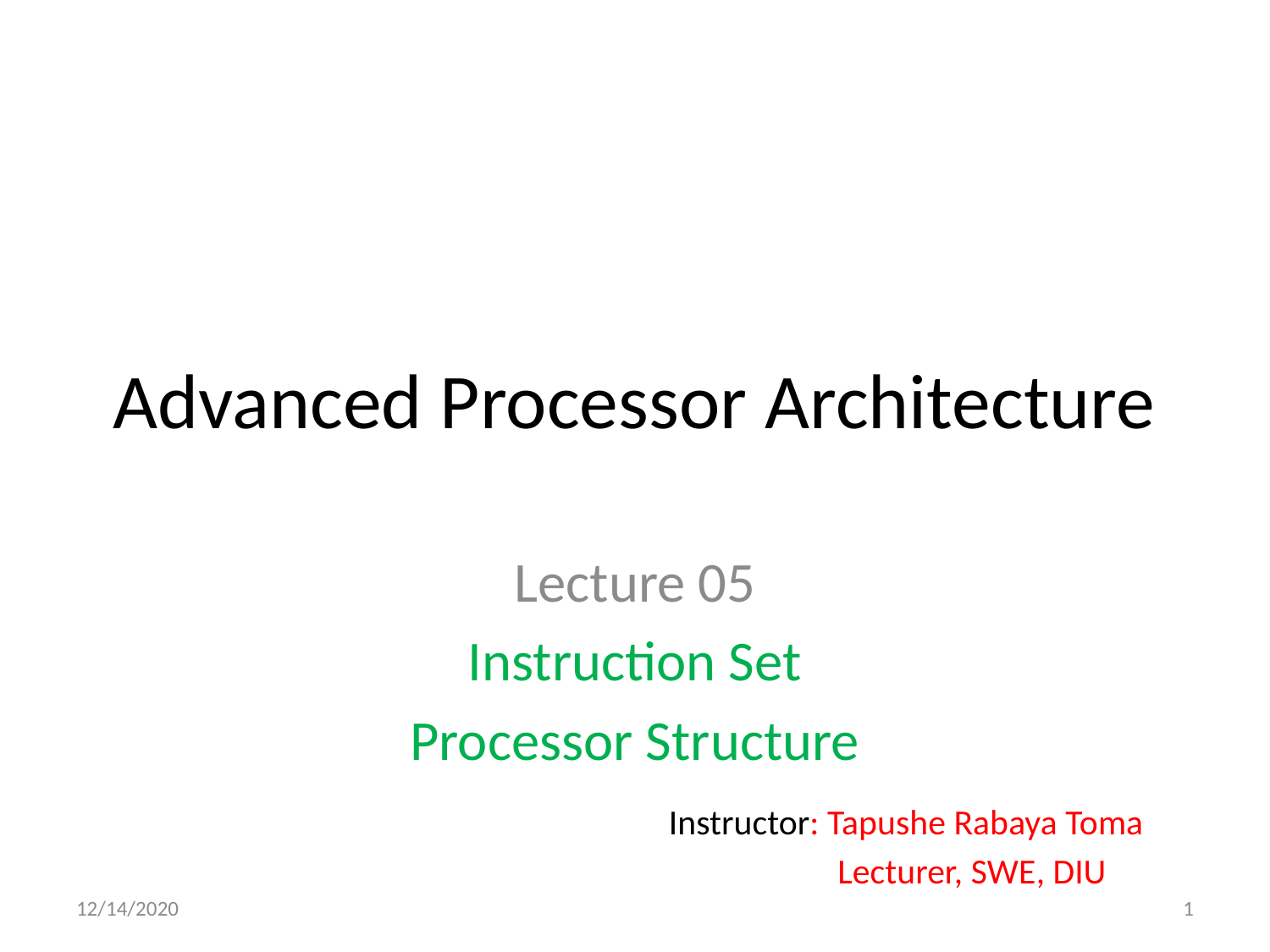

# Advanced Processor Architecture
Lecture 05
Instruction Set
Processor Structure
Instructor: Tapushe Rabaya Toma
                     Lecturer, SWE, DIU
12/14/2020
1